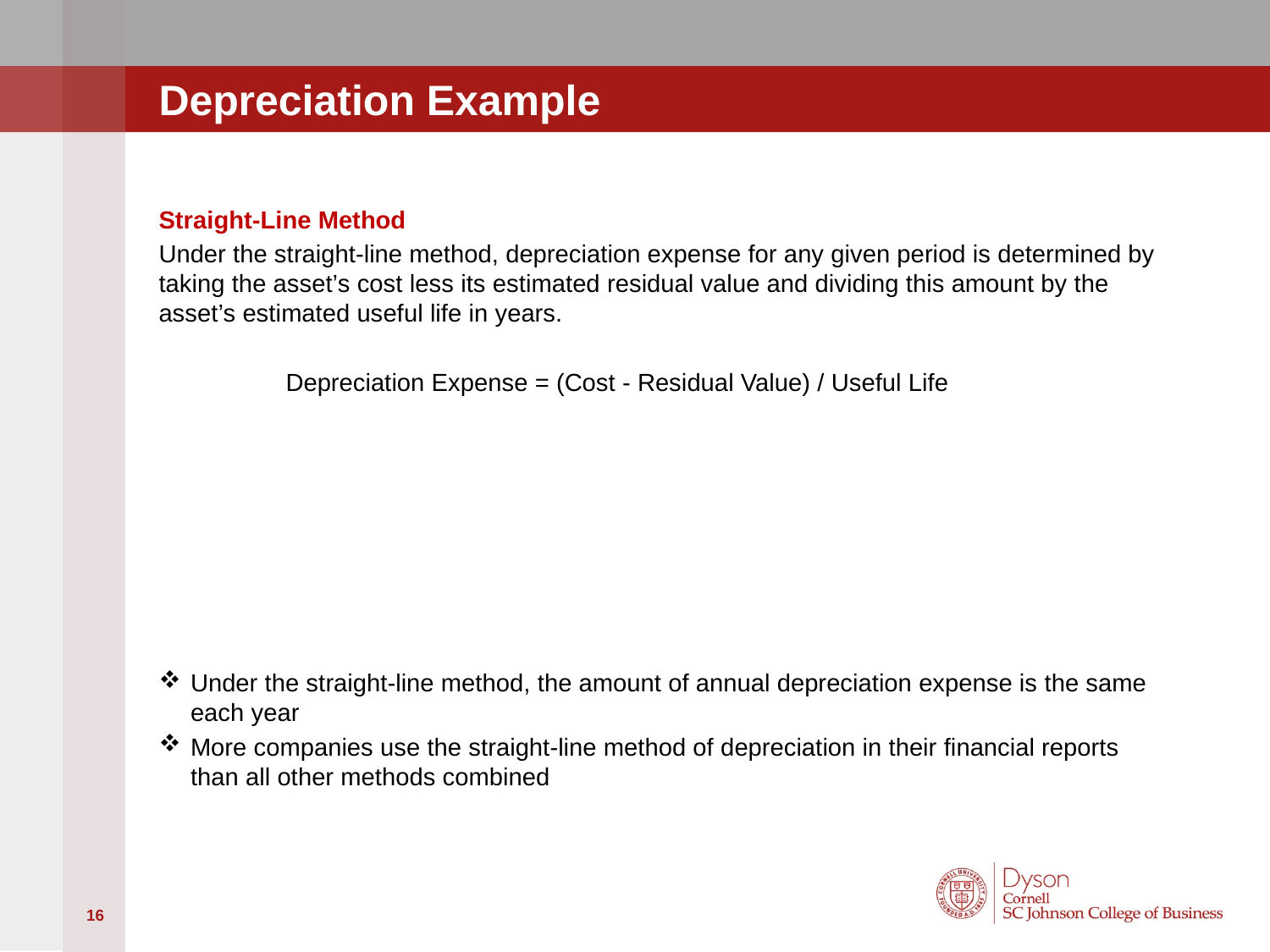

# Depreciation Example

Straight-Line Method
Under the straight-line method, depreciation expense for any given period is determined by taking the asset’s cost less its estimated residual value and dividing this amount by the asset’s estimated useful life in years.

	Depreciation Expense = (Cost - Residual Value) / Useful Life

Under the straight-line method, the amount of annual depreciation expense is the same each year
More companies use the straight-line method of depreciation in their financial reports than all other methods combined

16